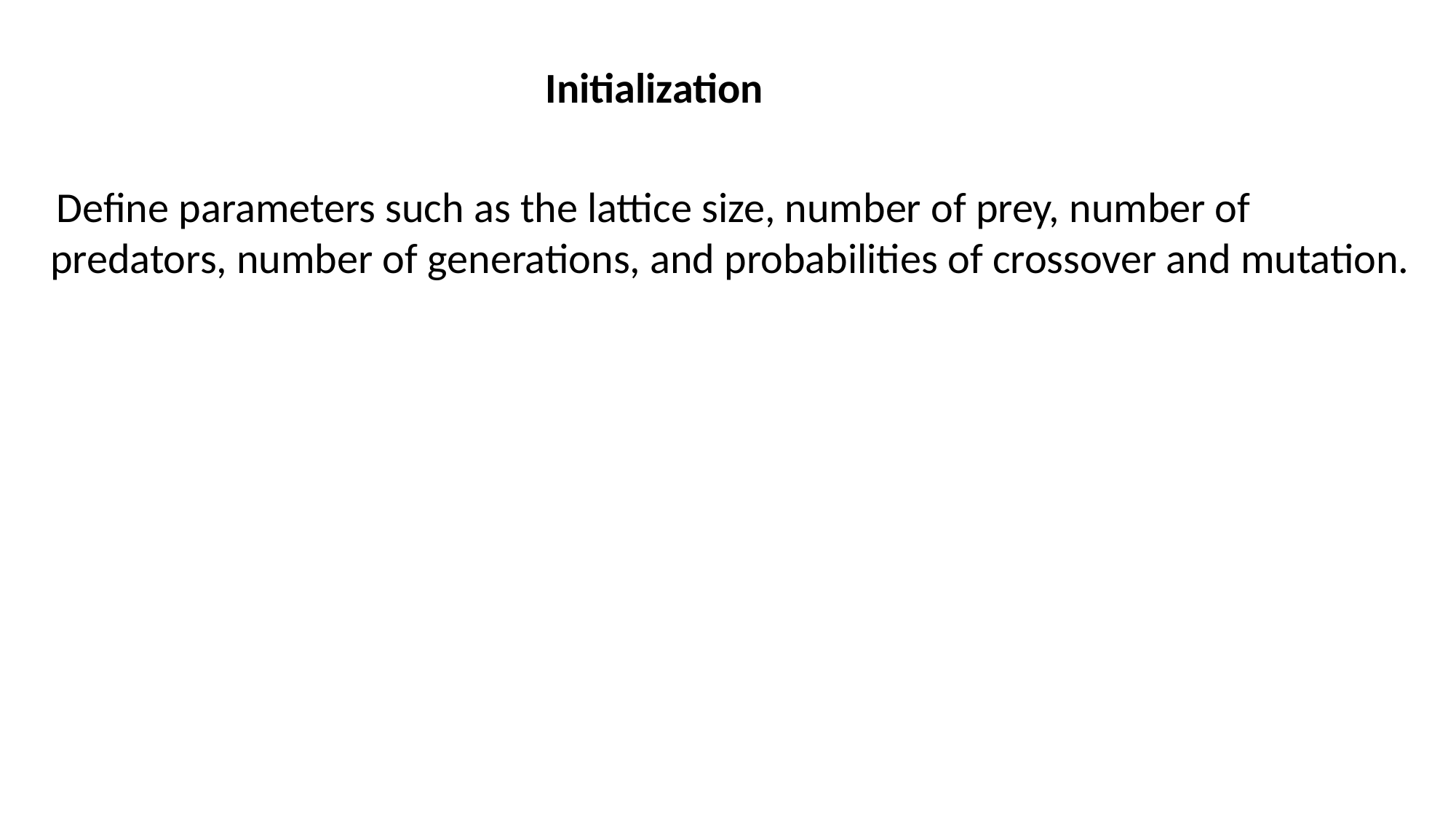

Initialization
 Define parameters such as the lattice size, number of prey, number of predators, number of generations, and probabilities of crossover and mutation.